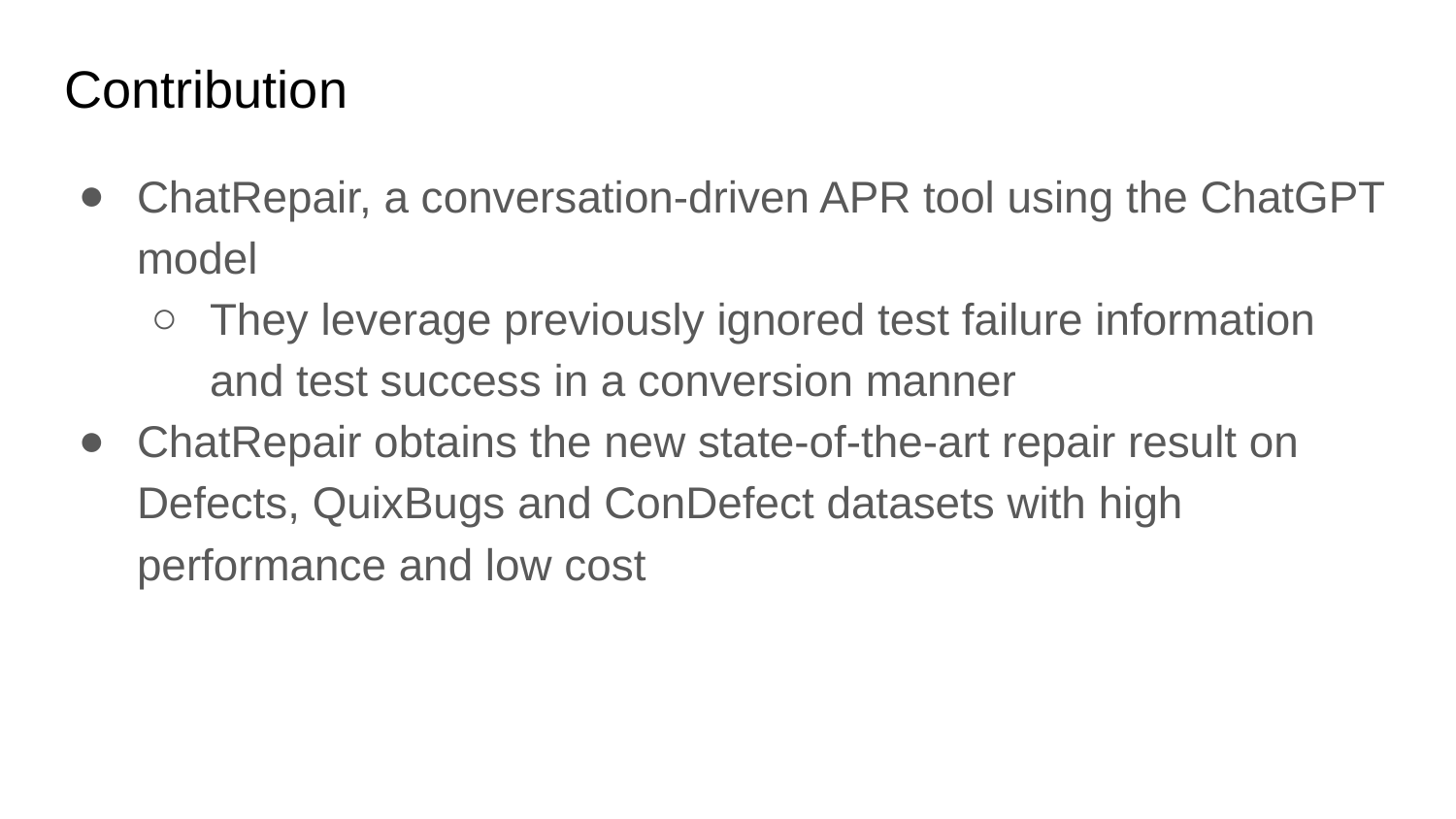

# Contribution
ChatRepair, a conversation-driven APR tool using the ChatGPT model
They leverage previously ignored test failure information and test success in a conversion manner
ChatRepair obtains the new state-of-the-art repair result on Defects, QuixBugs and ConDefect datasets with high performance and low cost